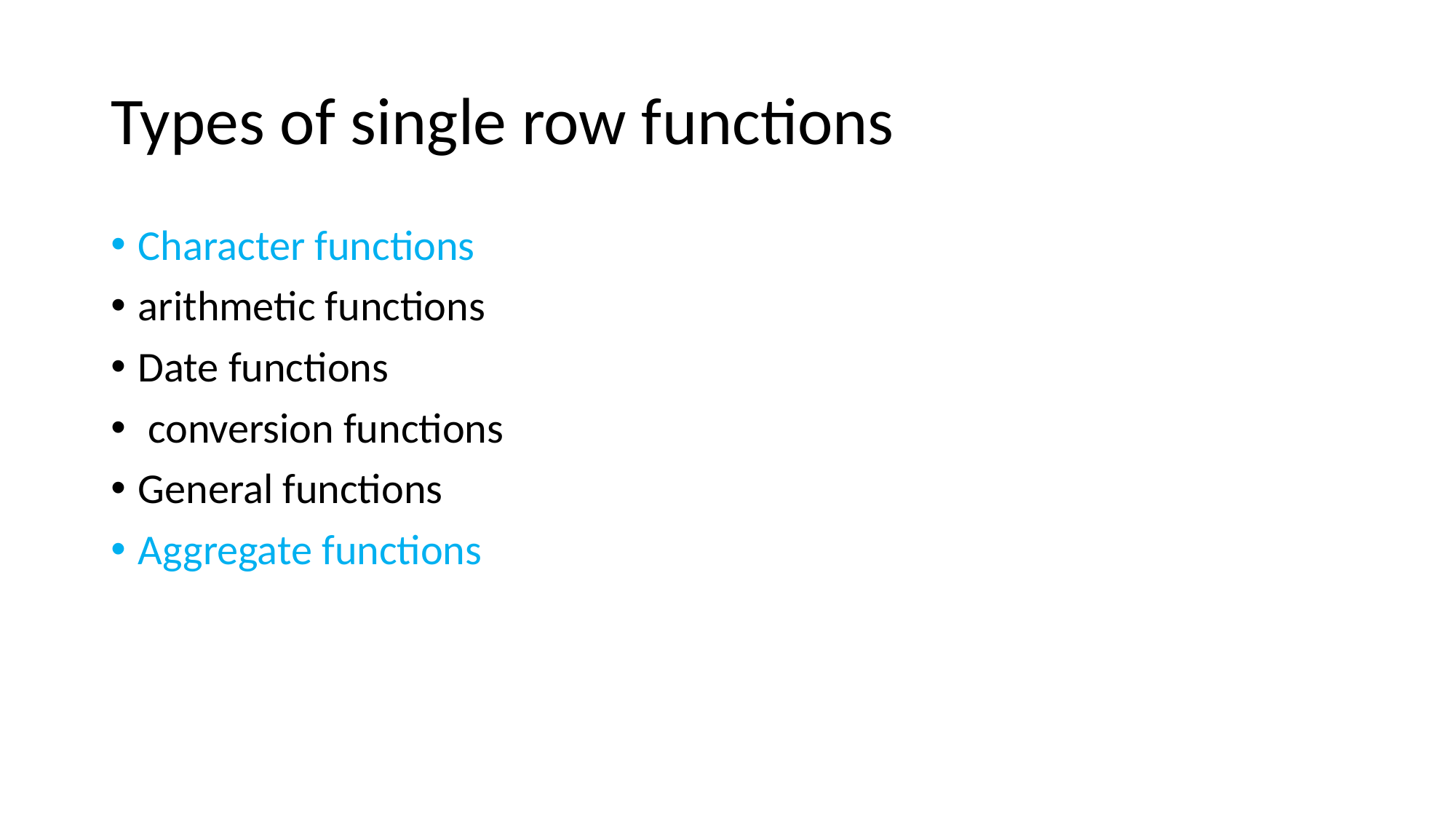

# Types of single row functions
Character functions
arithmetic functions
Date functions
 conversion functions
General functions
Aggregate functions